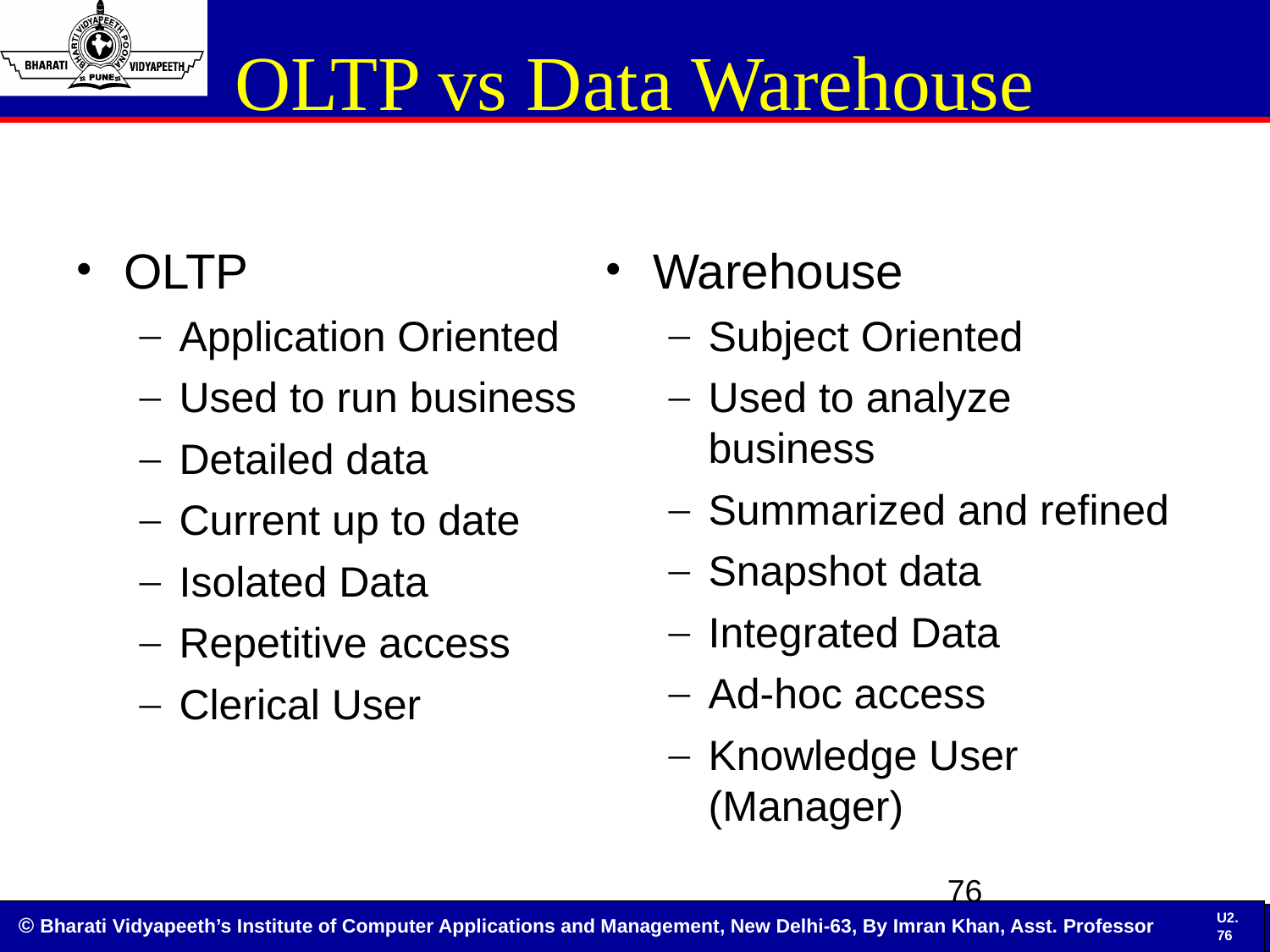

# OLTP vs Data Warehouse
OLTP
Application Oriented
Used to run business
Detailed data
Current up to date
Isolated Data
Repetitive access
Clerical User
Warehouse
Subject Oriented
Used to analyze business
Summarized and refined
Snapshot data
Integrated Data
Ad-hoc access
Knowledge User (Manager)

76